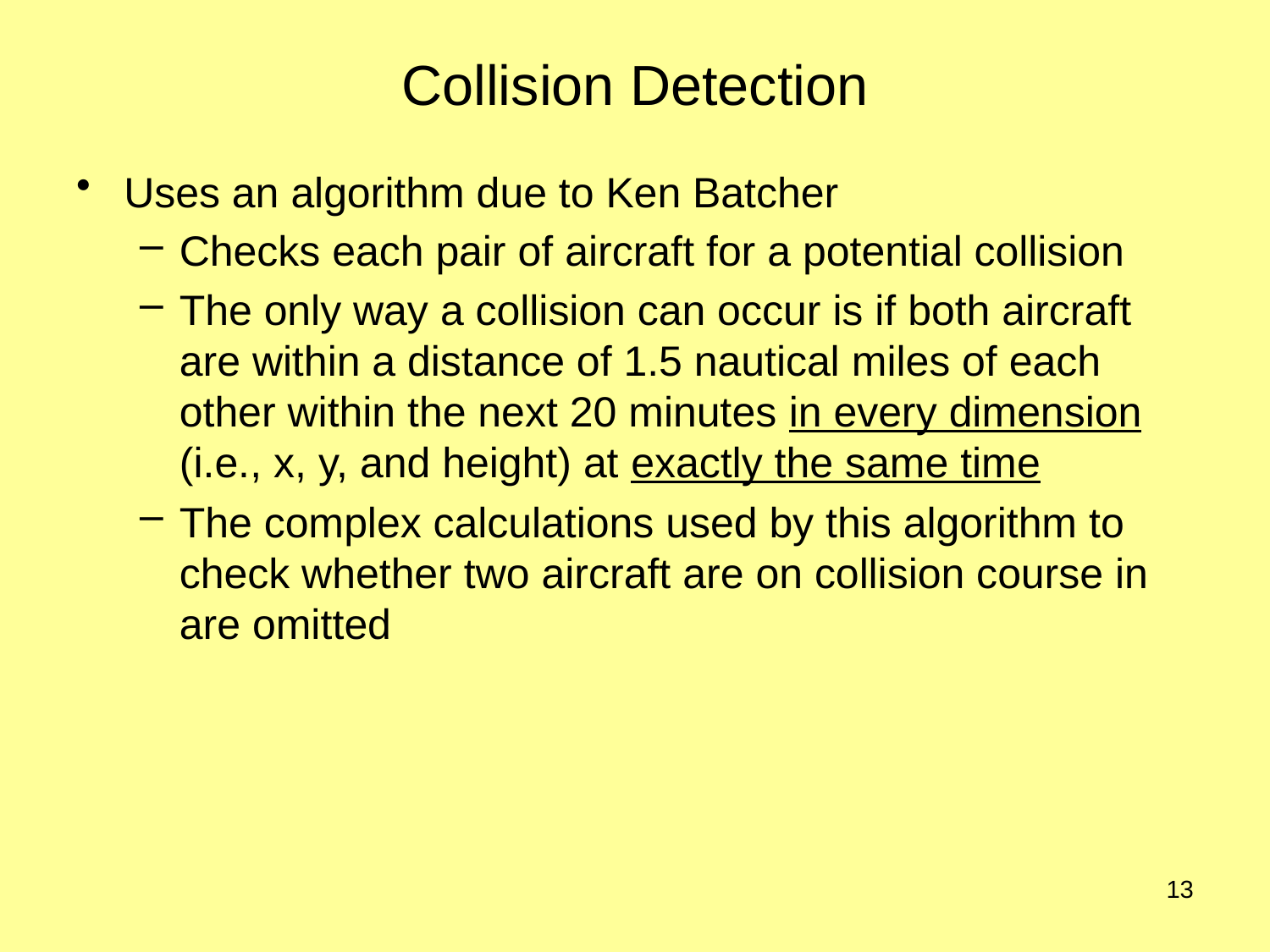

# Collision Detection
Uses an algorithm due to Ken Batcher
Checks each pair of aircraft for a potential collision
The only way a collision can occur is if both aircraft are within a distance of 1.5 nautical miles of each other within the next 20 minutes in every dimension (i.e., x, y, and height) at exactly the same time
The complex calculations used by this algorithm to check whether two aircraft are on collision course in are omitted
13